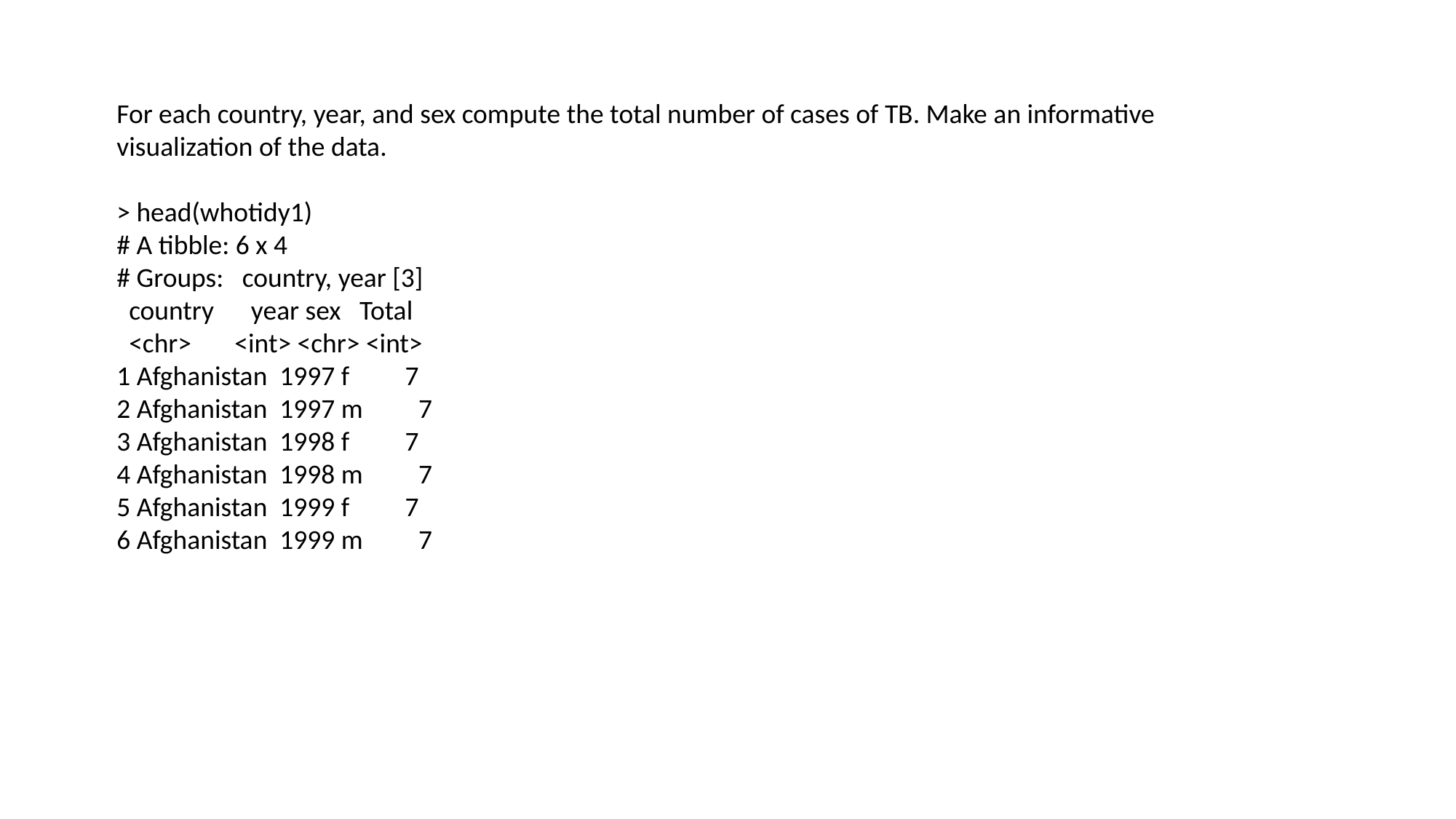

For each country, year, and sex compute the total number of cases of TB. Make an informative visualization of the data.

> head(whotidy1)
# A tibble: 6 x 4
# Groups:   country, year [3]
  country      year sex   Total
  <chr>       <int> <chr> <int>
1 Afghanistan  1997 f         7
2 Afghanistan  1997 m         7
3 Afghanistan  1998 f         7
4 Afghanistan  1998 m         7
5 Afghanistan  1999 f         7
6 Afghanistan  1999 m         7